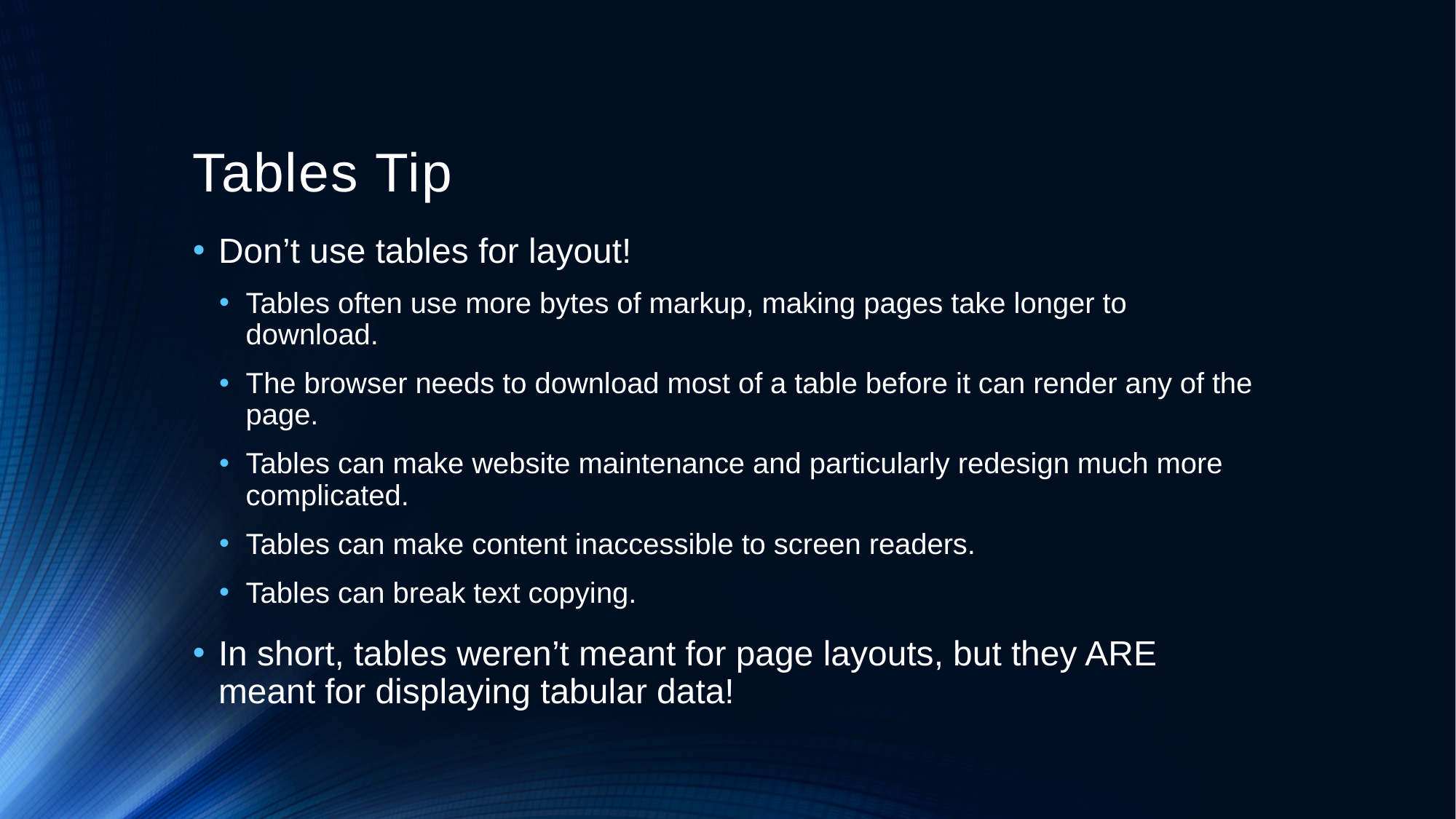

# Tables Tip
Don’t use tables for layout!
Tables often use more bytes of markup, making pages take longer to download.
The browser needs to download most of a table before it can render any of the page.
Tables can make website maintenance and particularly redesign much more complicated.
Tables can make content inaccessible to screen readers.
Tables can break text copying.
In short, tables weren’t meant for page layouts, but they ARE meant for displaying tabular data!